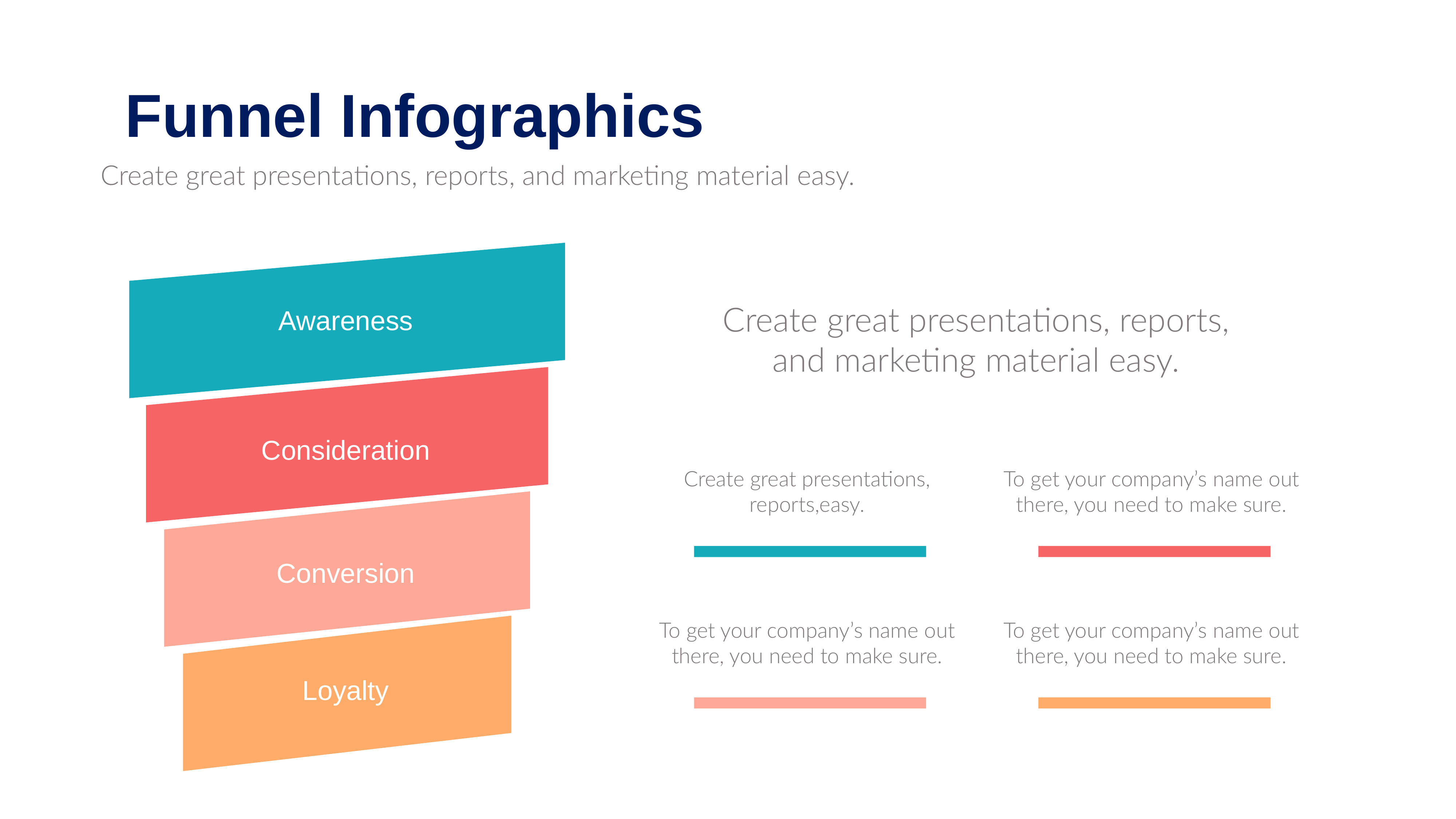

Funnel Infographics
Create great presentations, reports, and marketing material easy.

Awareness
Create great presentations, reports, and marketing material easy.
Awareness
Consideration

Consideration
Conversion
Create great presentations, reports,easy.
To get your company’s name out there, you need to make sure.

Conversion
To get your company’s name out there, you need to make sure.
To get your company’s name out there, you need to make sure.

Loyalty
Loyalty